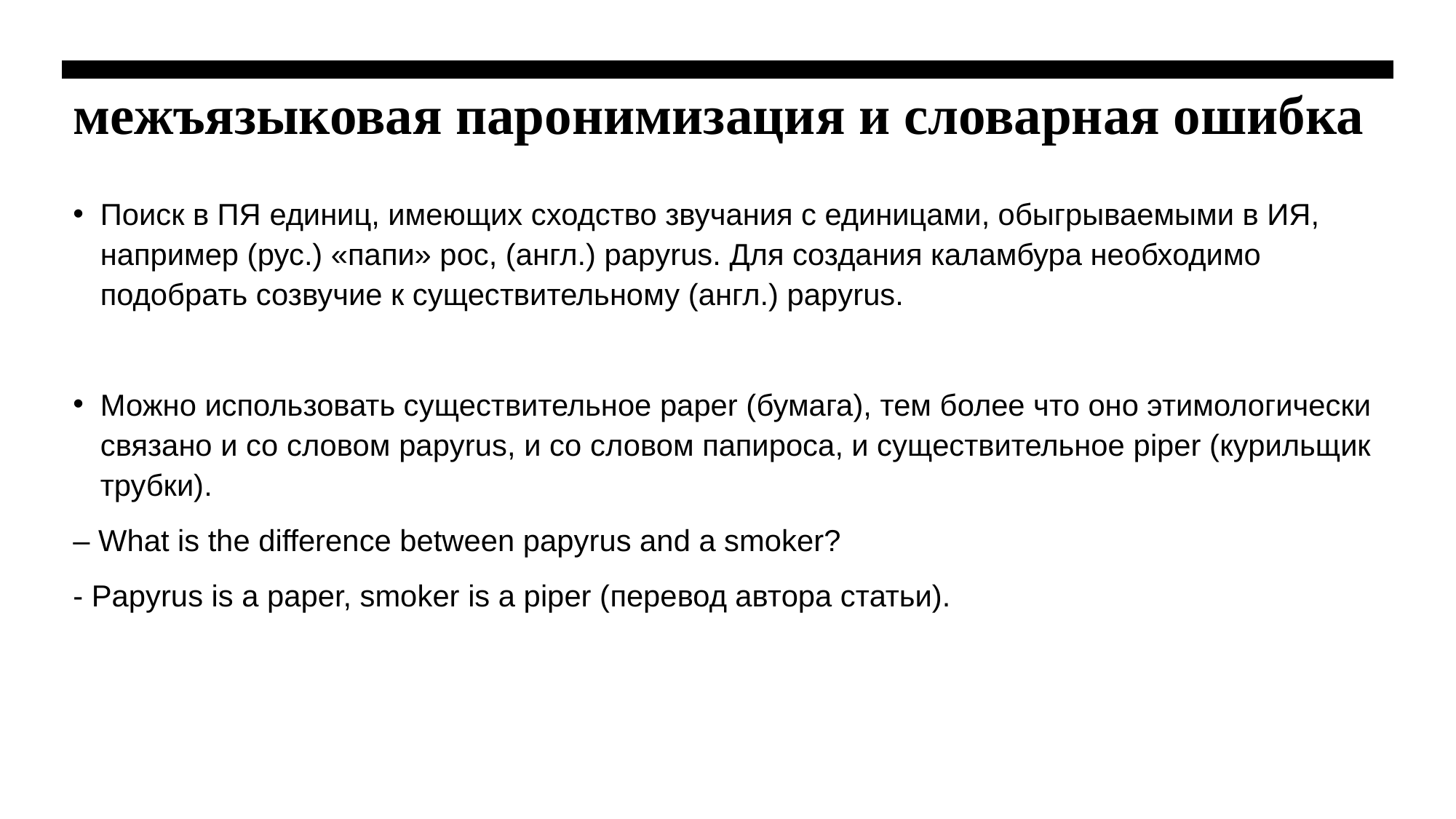

# межъязыковая паронимизация и словарная ошибка
Поиск в ПЯ единиц, имеющих сходство звучания с единицами, обыгрываемыми в ИЯ, например (рус.) «папи» рос, (англ.) papyrus. Для создания каламбура необходимо подобрать созвучие к существительному (англ.) papyrus.

Можно использовать существительное paper (бумага), тем более что оно этимологически связано и со словом papyrus, и со словом папироса, и существительное piper (курильщик трубки).
– What is the difference between papyrus and a smoker?
- Papyrus is a paper, smoker is a piper (перевод автора статьи).